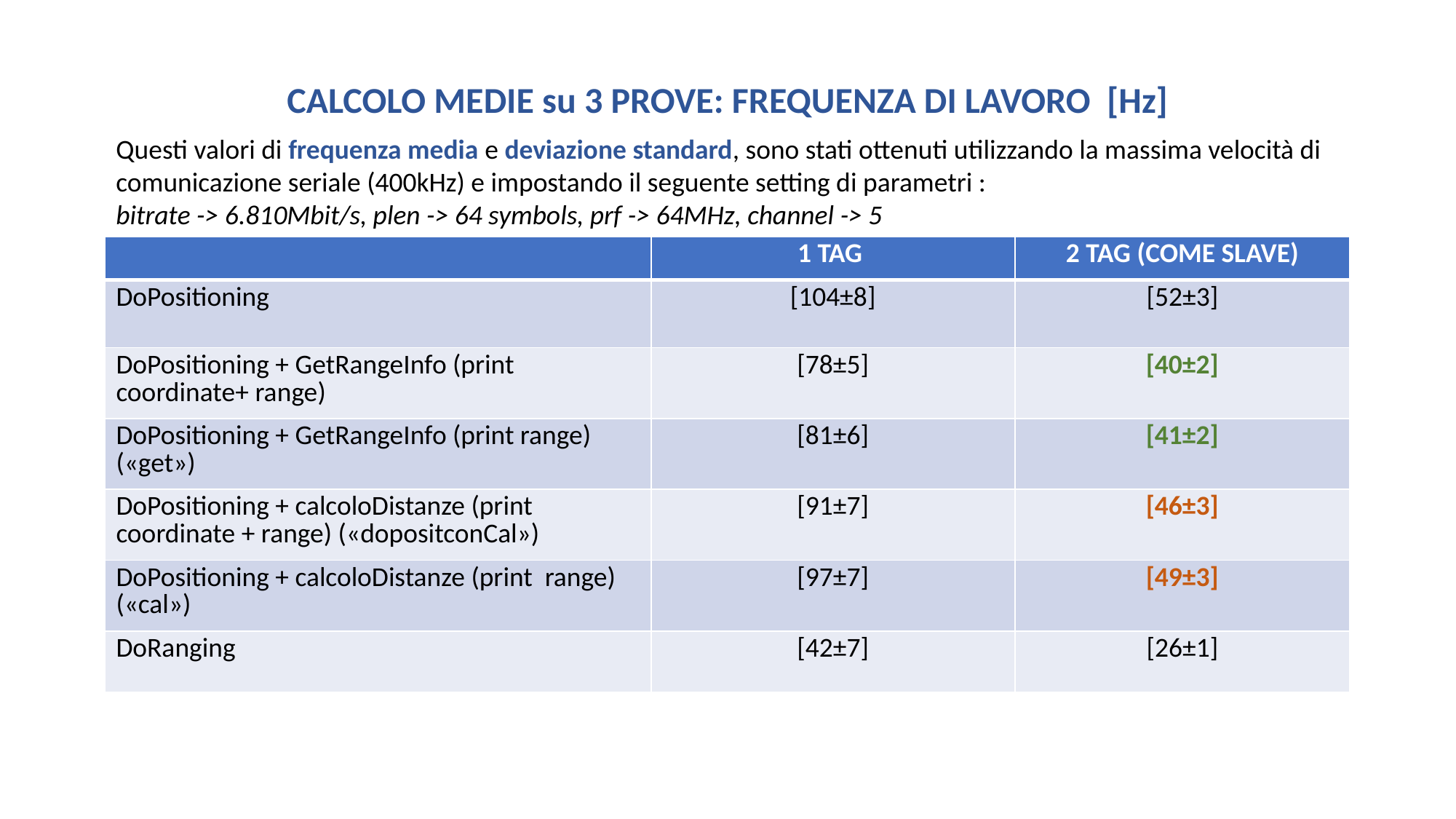

CALCOLO MEDIE su 3 PROVE: FREQUENZA DI LAVORO  [Hz]
Questi valori di frequenza media e deviazione standard, sono stati ottenuti utilizzando la massima velocità di comunicazione seriale (400kHz) e impostando il seguente setting di parametri :
bitrate -> 6.810Mbit/s, plen -> 64 symbols, prf -> 64MHz, channel -> 5
|  | 1 TAG | 2 TAG (COME SLAVE) |
| --- | --- | --- |
| DoPositioning | [104±8] | [52±3] |
| DoPositioning + GetRangeInfo (print coordinate+ range) | [78±5] | [40±2] |
| DoPositioning + GetRangeInfo (print range) («get») | [81±6] | [41±2] |
| DoPositioning + calcoloDistanze (print coordinate + range) («dopositconCal») | [91±7] | [46±3] |
| DoPositioning + calcoloDistanze (print range) («cal») | [97±7] | [49±3] |
| DoRanging | [42±7] | [26±1] |